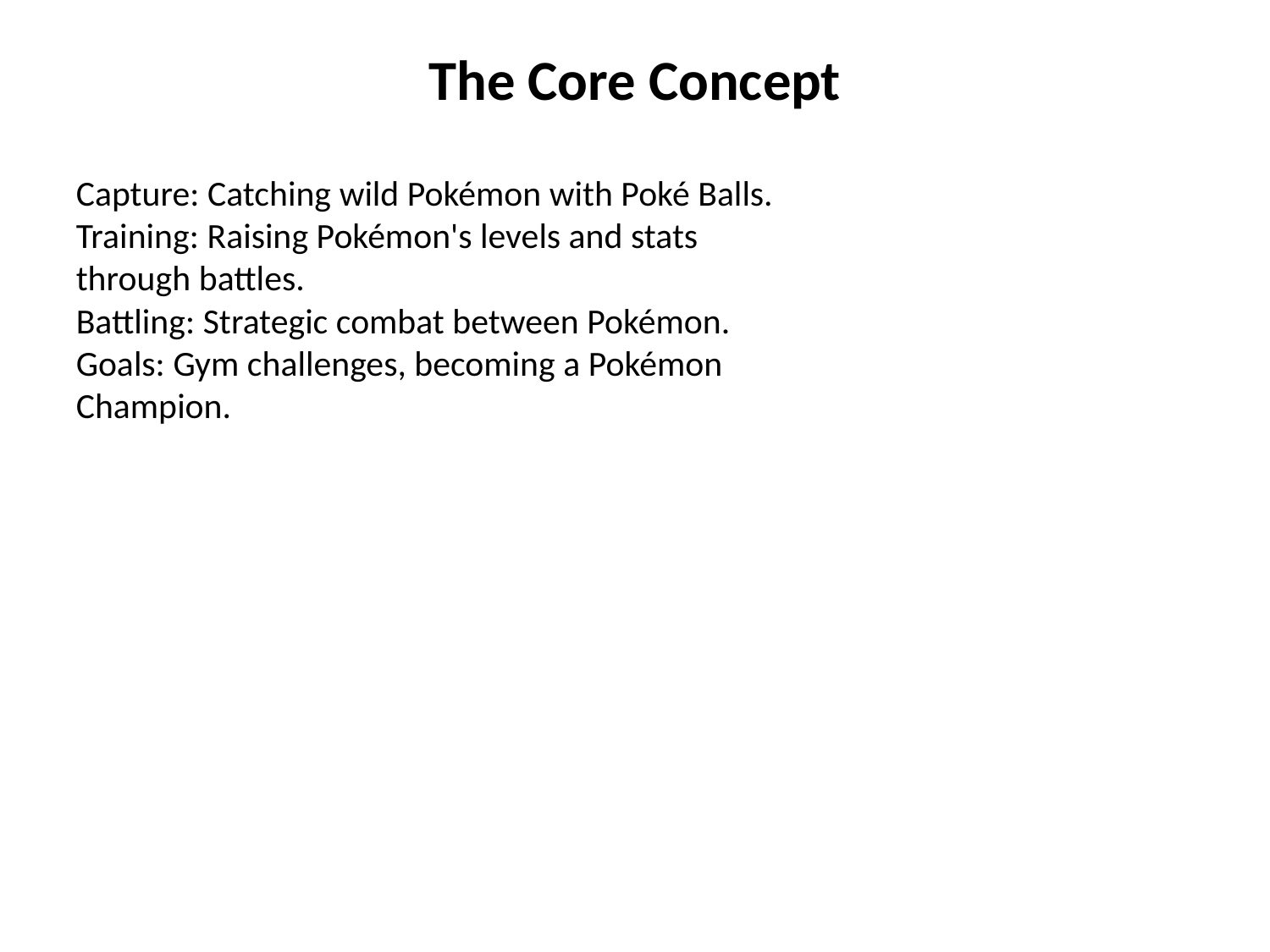

The Core Concept

Capture: Catching wild Pokémon with Poké Balls.
Training: Raising Pokémon's levels and stats through battles.
Battling: Strategic combat between Pokémon.
Goals: Gym challenges, becoming a Pokémon Champion.